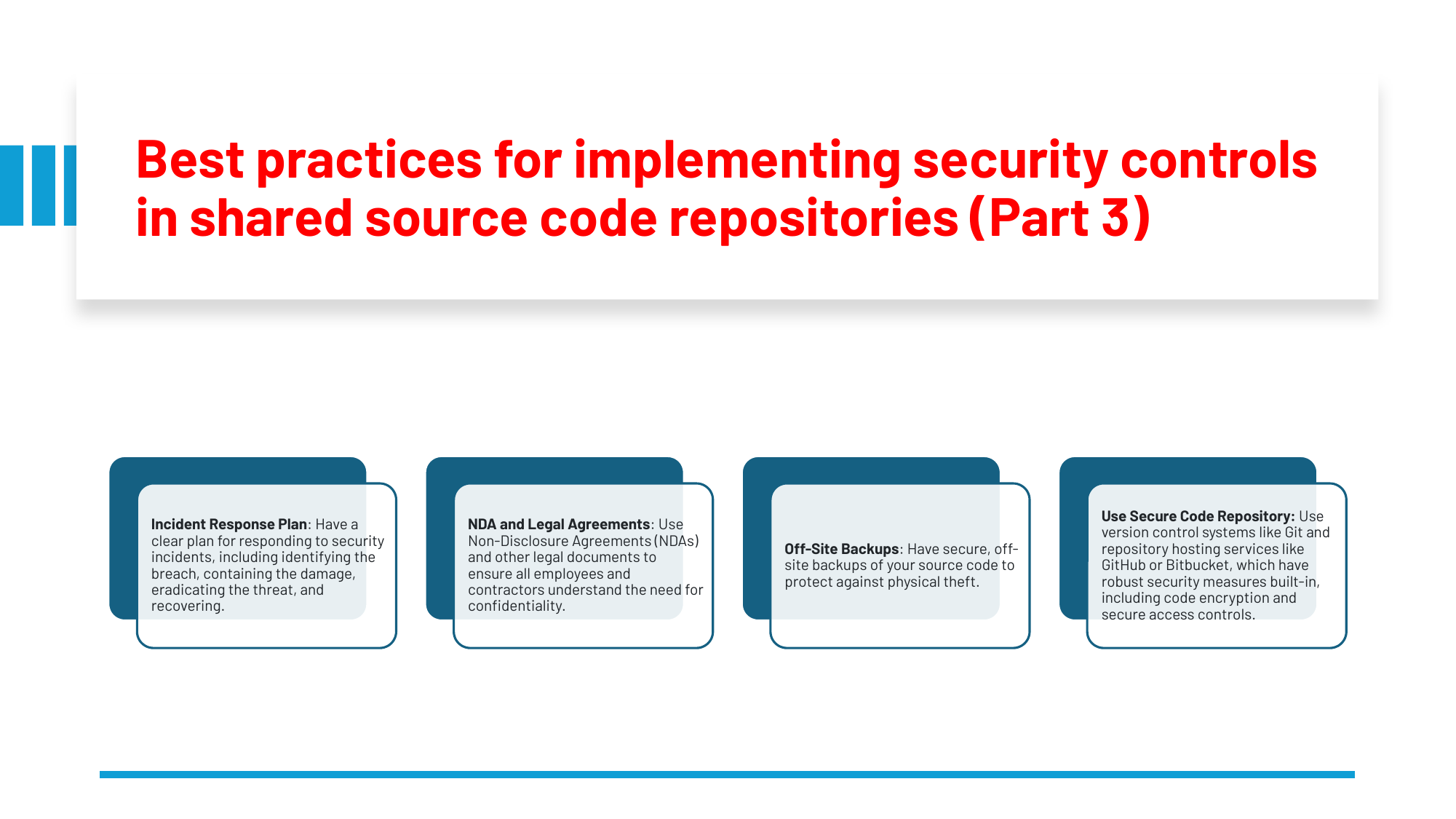

# Best practices for implementing security controls in shared source code repositories (Part 3)

Incident Response Plan: Have a clear plan for responding to security incidents, including identifying the breach, containing the damage, eradicating the threat, and recovering.
NDA and Legal Agreements: Use Non-Disclosure Agreements (NDAs) and other legal documents to ensure all employees and contractors understand the need for confidentiality.
Off-Site Backups: Have secure, off-site backups of your source code to protect against physical theft.
Use Secure Code Repository: Use version control systems like Git and repository hosting services like GitHub or Bitbucket, which have robust security measures built-in, including code encryption and secure access controls.